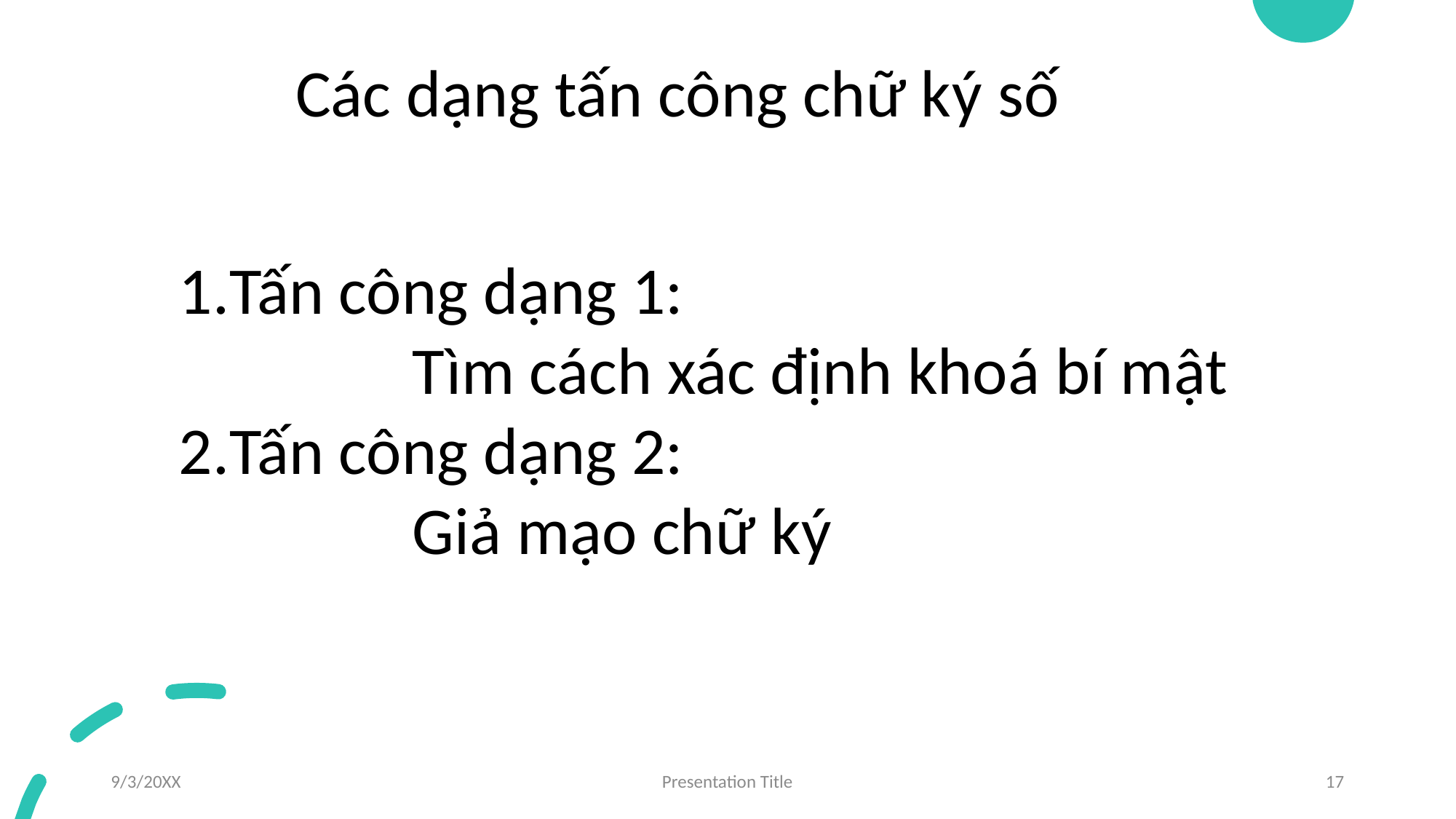

# Các dạng tấn công chữ ký số
Tấn công dạng 1:
	 Tìm cách xác định khoá bí mật
Tấn công dạng 2:
		 Giả mạo chữ ký
9/3/20XX
Presentation Title
17